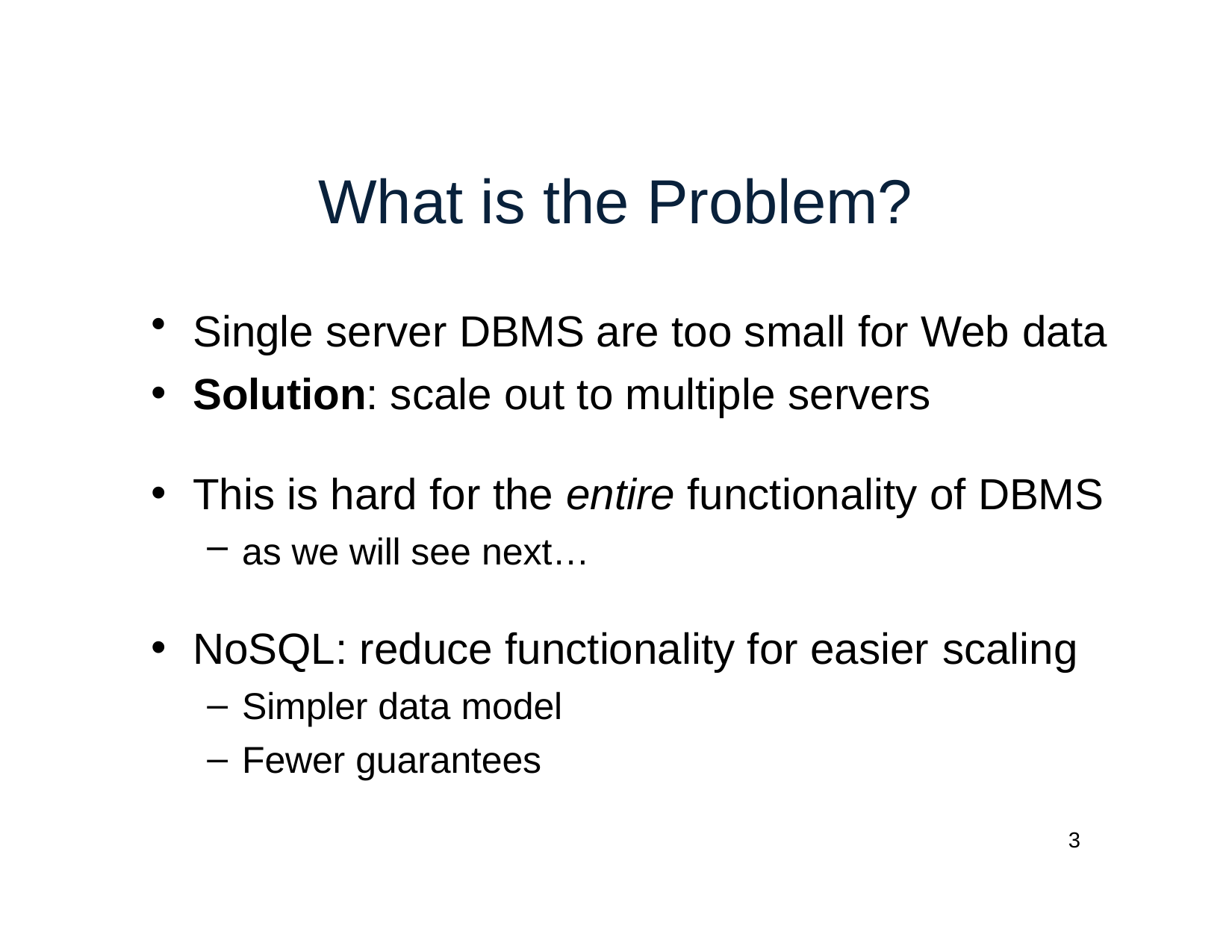

# What is the Problem?
Single server DBMS are too small for Web data
Solution: scale out to multiple servers

This is hard for the entire functionality of DBMS
as we will see next…

NoSQL: reduce functionality for easier scaling
Simpler data model
Fewer guarantees
3